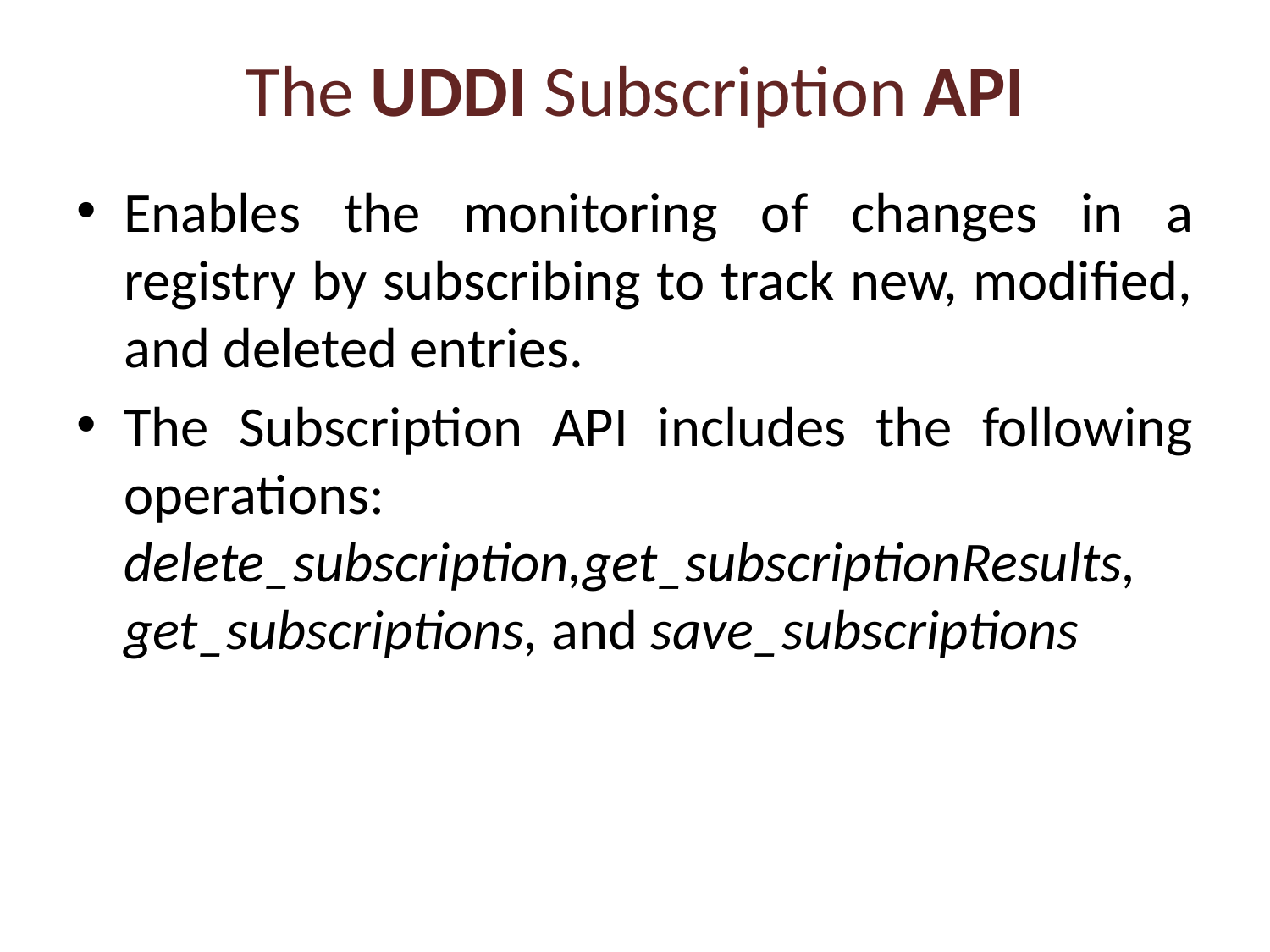

# The UDDI Subscription API
Enables the monitoring of changes in a registry by subscribing to track new, modified, and deleted entries.
The Subscription API includes the following operations: delete_subscription,get_subscriptionResults, get_subscriptions, and save_subscriptions